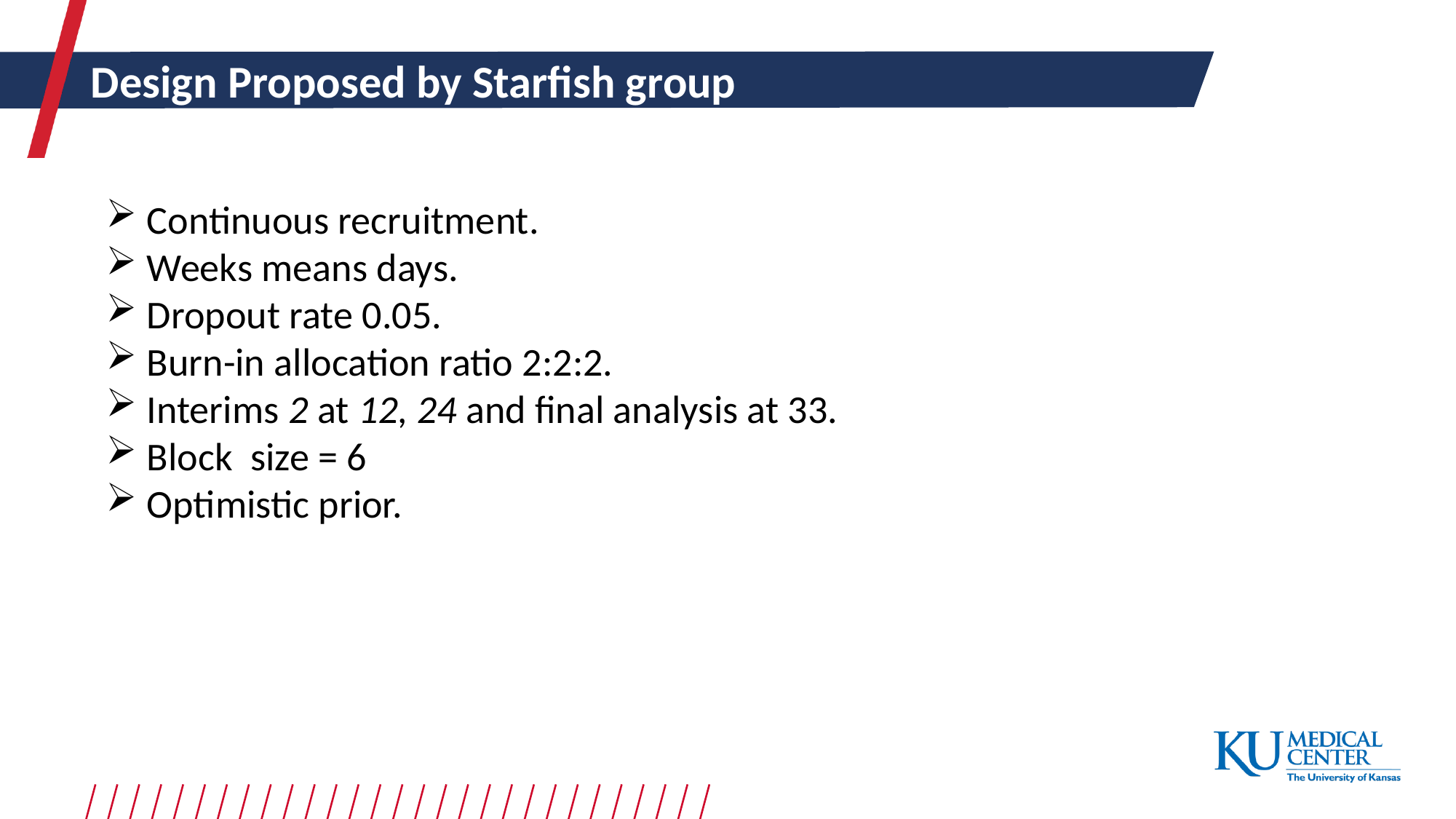

Design Proposed by Starfish group
Continuous recruitment.
Weeks means days.
Dropout rate 0.05.
Burn-in allocation ratio 2:2:2.
Interims 2 at 12, 24 and final analysis at 33.
Block  size = 6
Optimistic prior.